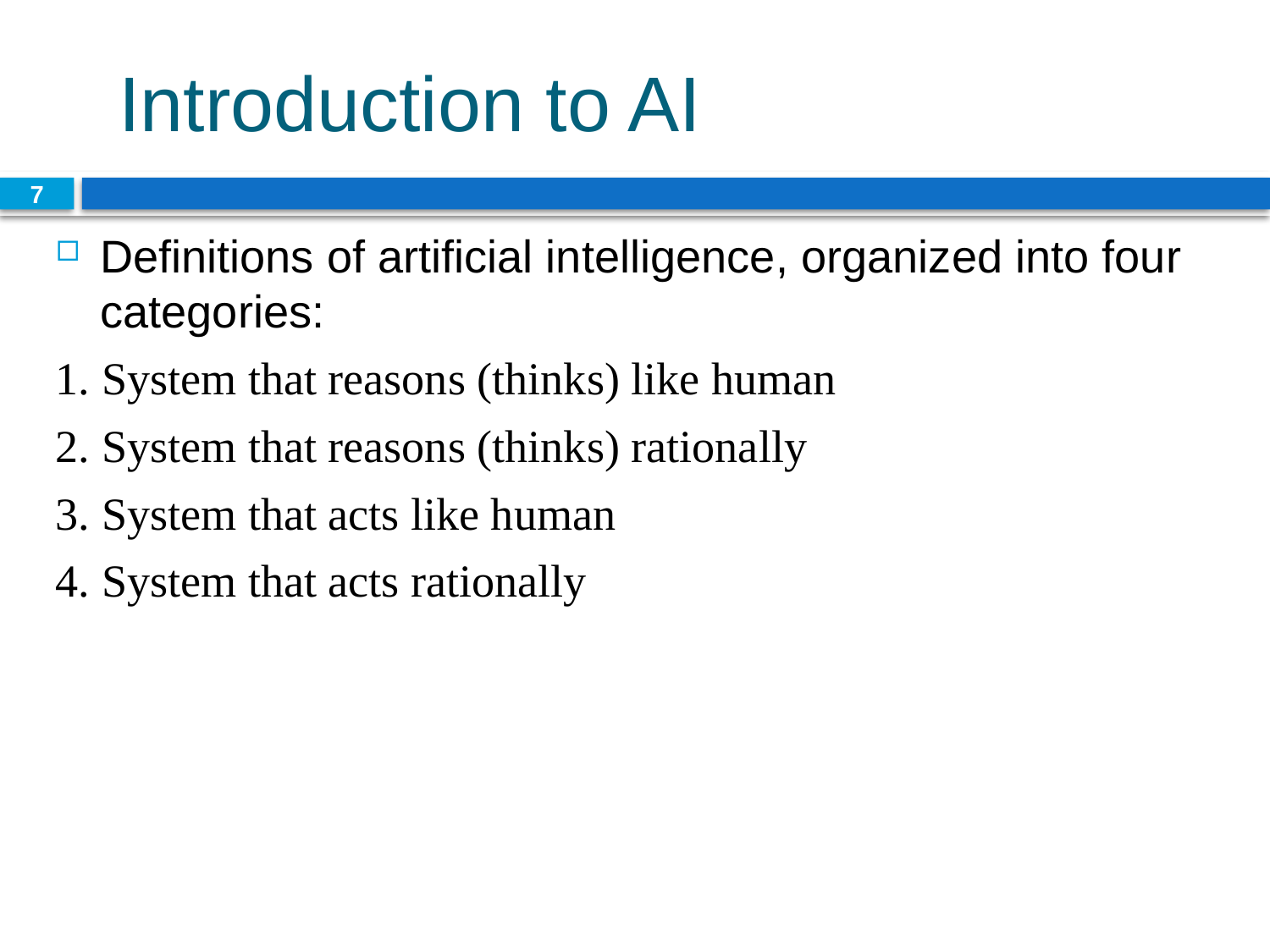

# Introduction to AI
7
Definitions of artificial intelligence, organized into four categories:
1. System that reasons (thinks) like human
2. System that reasons (thinks) rationally
3. System that acts like human
4. System that acts rationally